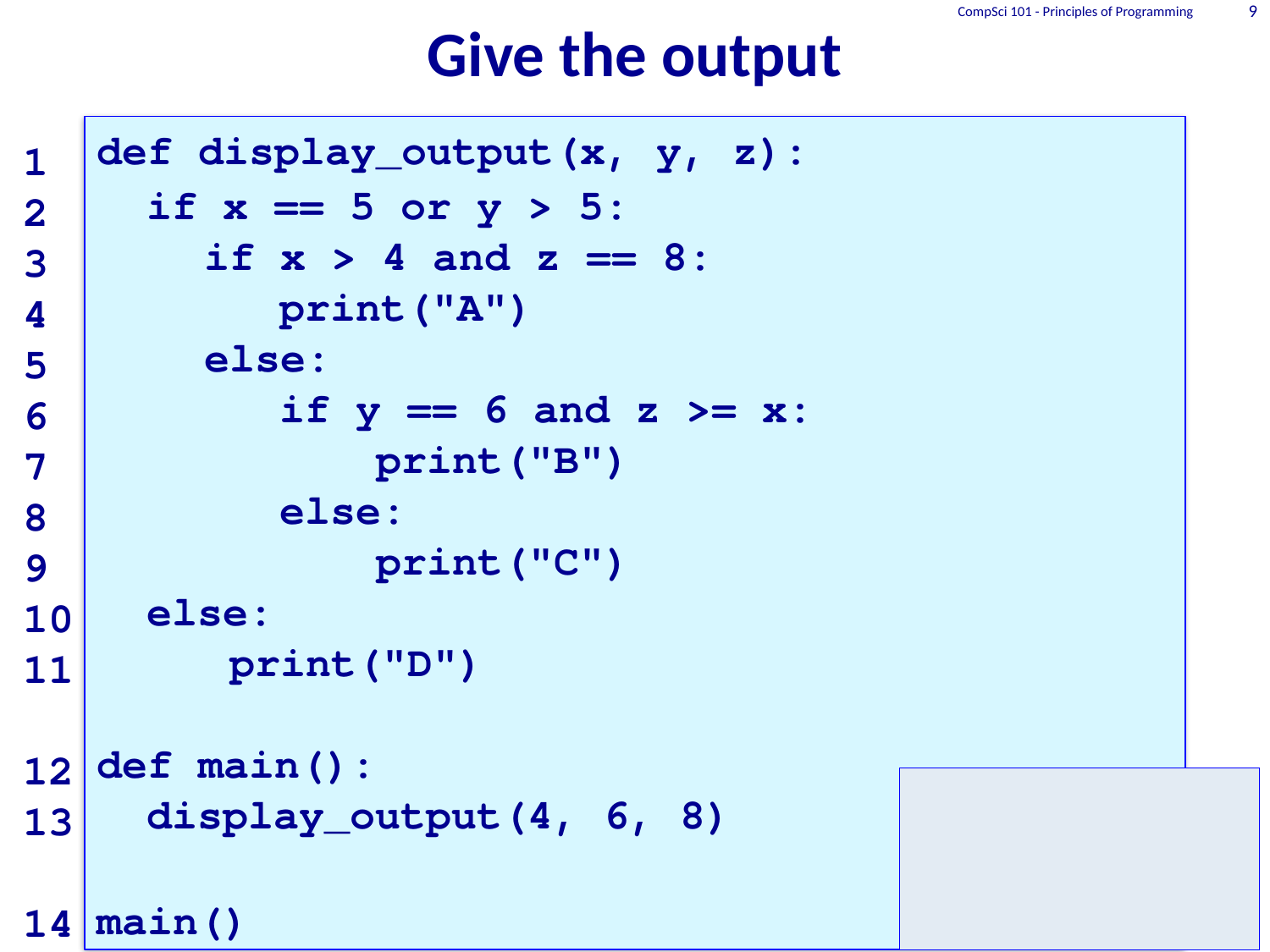

# Give the output
9
CompSci 101 - Principles of Programming
def display_output(x, y, z):

	if x == 5 or y > 5:
		if x > 4 and z == 8:
			 print("A")
		else:
			 if y == 6 and z >= x:
				 print("B")
			 else:
				 print("C")
	else:
		 print("D")

def main():
	display_output(4, 6, 8)

main()
1
2
3
4
5
6
7
8
9
10
11

12
13

14